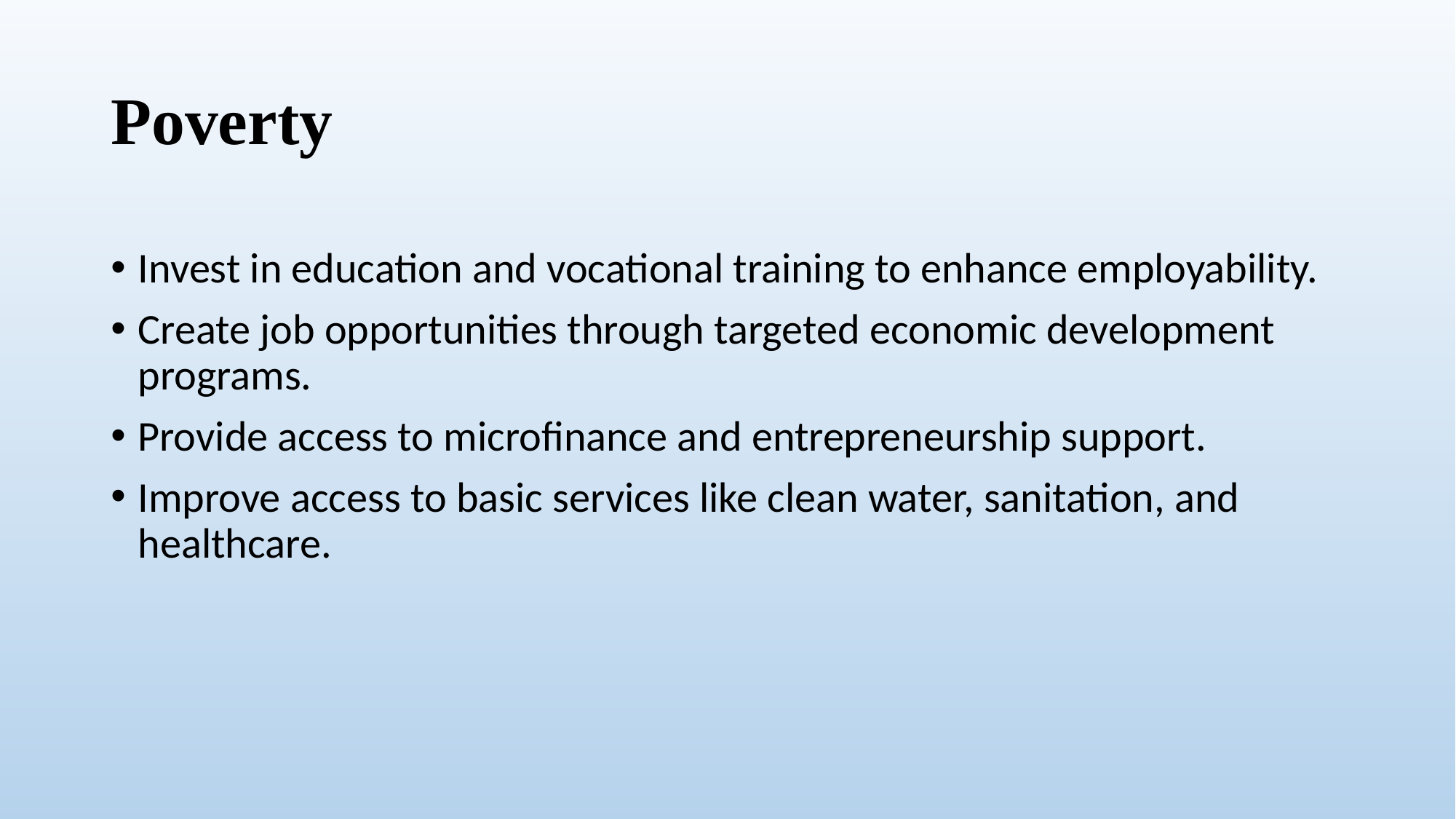

# Poverty
Invest in education and vocational training to enhance employability.
Create job opportunities through targeted economic development programs.
Provide access to microfinance and entrepreneurship support.
Improve access to basic services like clean water, sanitation, and healthcare.